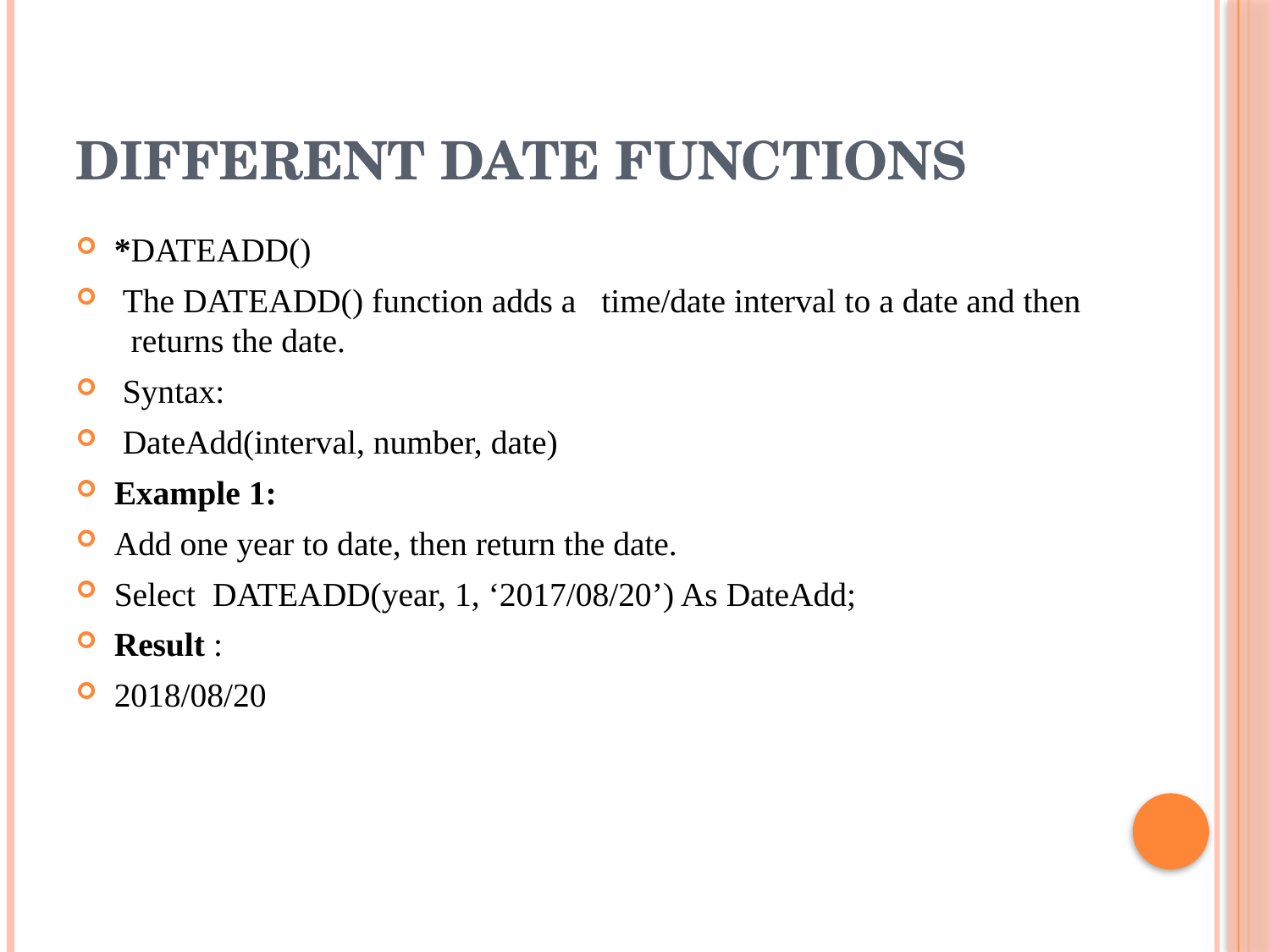

# Different Date functions
*DATEADD()
 The DATEADD() function adds a   time/date interval to a date and then   returns the date.
 Syntax:
 DateAdd(interval, number, date)
Example 1:
Add one year to date, then return the date.
Select  DATEADD(year, 1, ‘2017/08/20’) As DateAdd;
Result :
2018/08/20